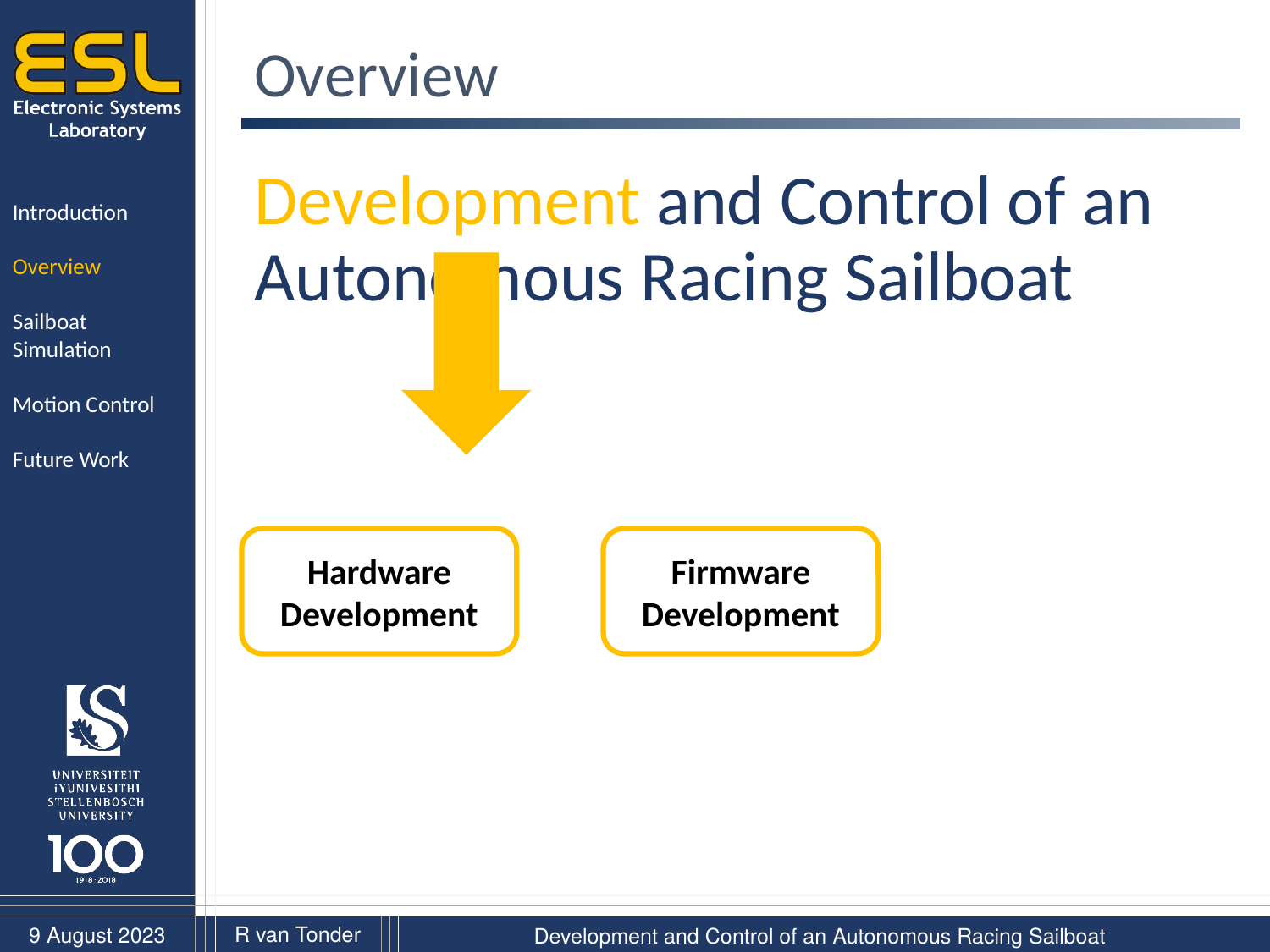

Overview
Development and Control of an Autonomous Racing Sailboat
Introduction

Overview

Sailboat Simulation

Motion Control

Future Work

Hardware Development
Firmware Development